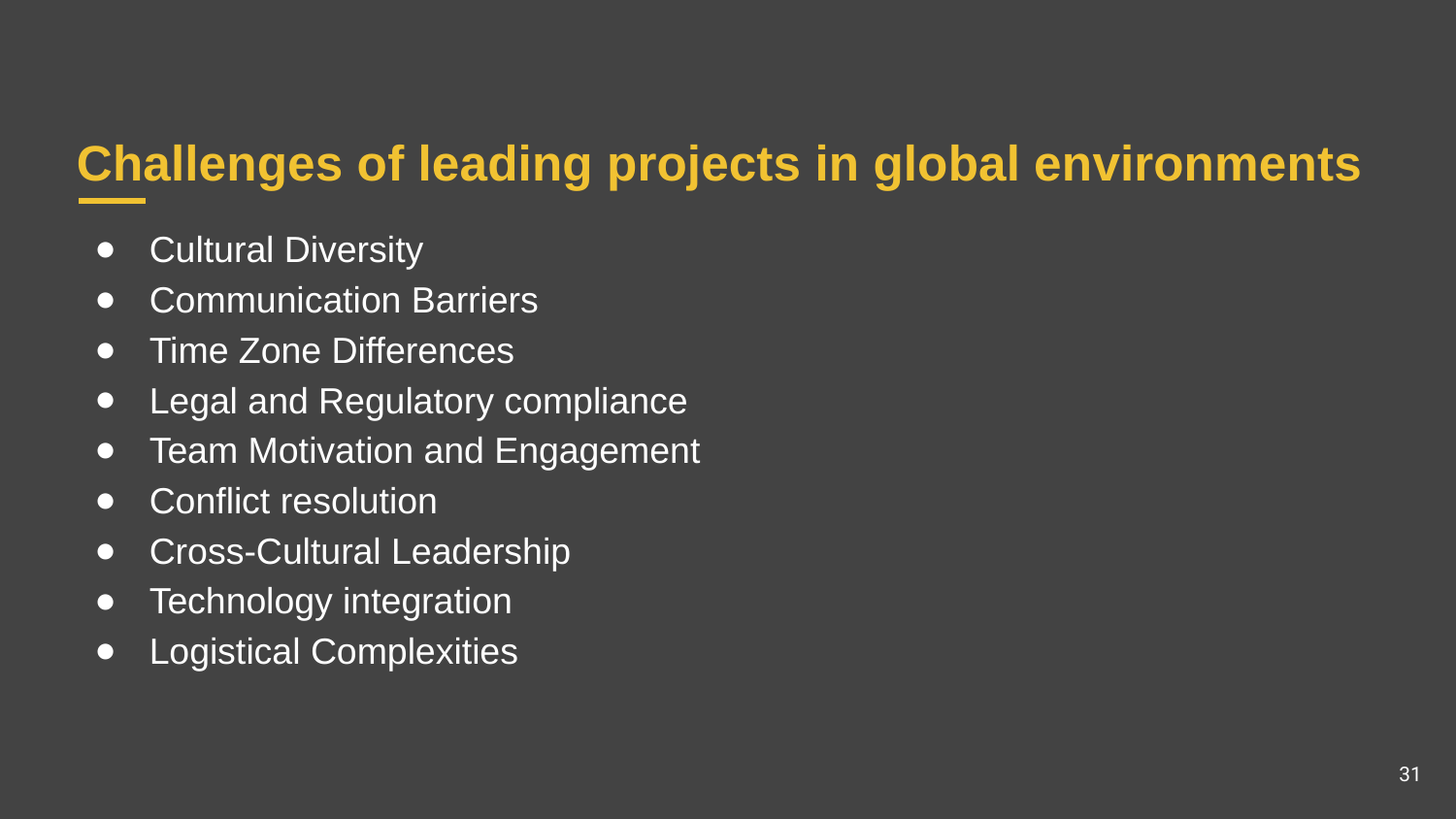

# Challenges of leading projects in global environments
Cultural Diversity
Communication Barriers
Time Zone Differences
Legal and Regulatory compliance
Team Motivation and Engagement
Conflict resolution
Cross-Cultural Leadership
Technology integration
Logistical Complexities
31